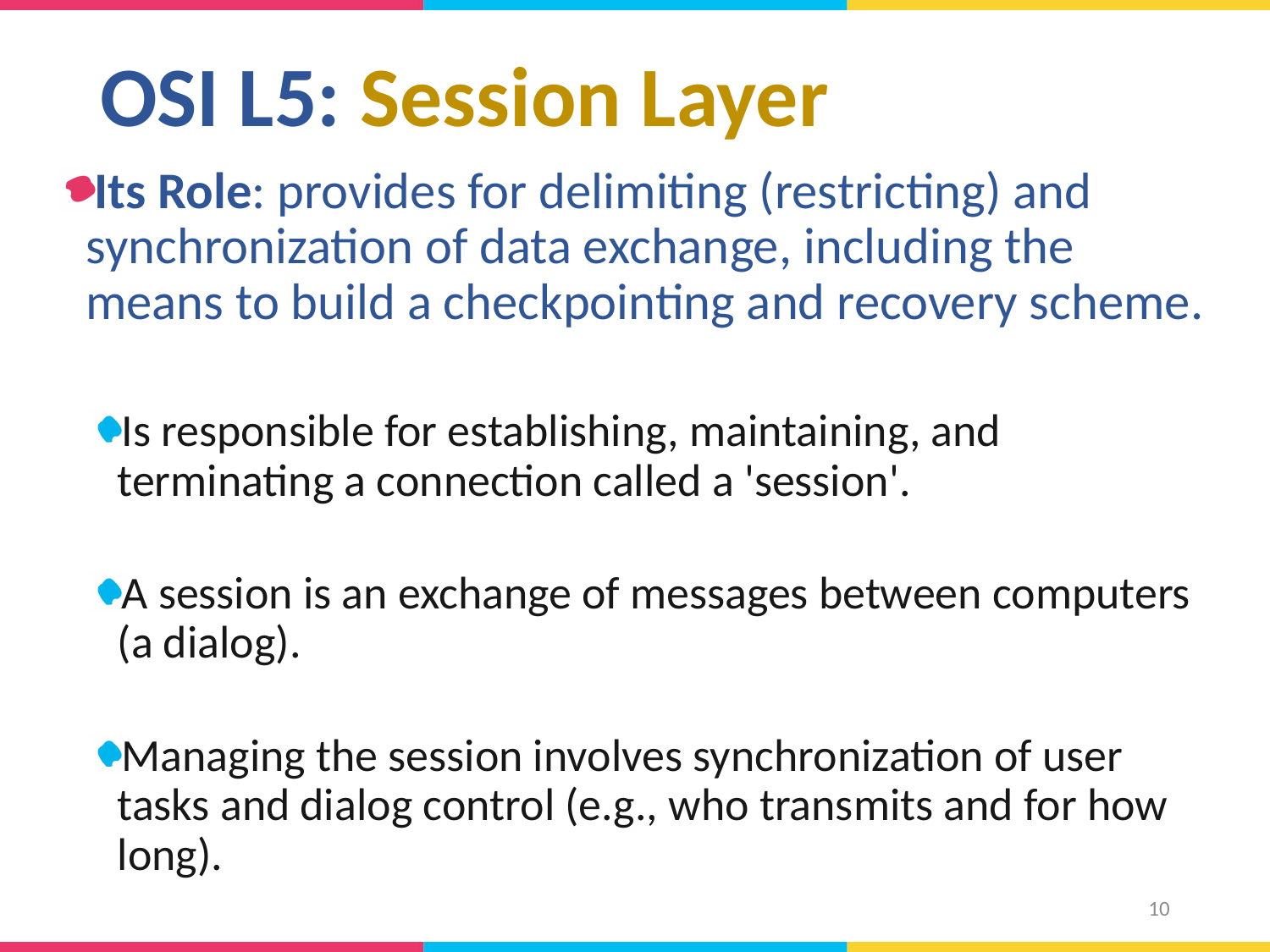

# OSI L5: Session Layer
Its Role: provides for delimiting (restricting) and synchronization of data exchange, including the means to build a checkpointing and recovery scheme.

Is responsible for establishing, maintaining, and terminating a connection called a 'session'.

A session is an exchange of messages between computers (a dialog).

Managing the session involves synchronization of user tasks and dialog control (e.g., who transmits and for how long).

10